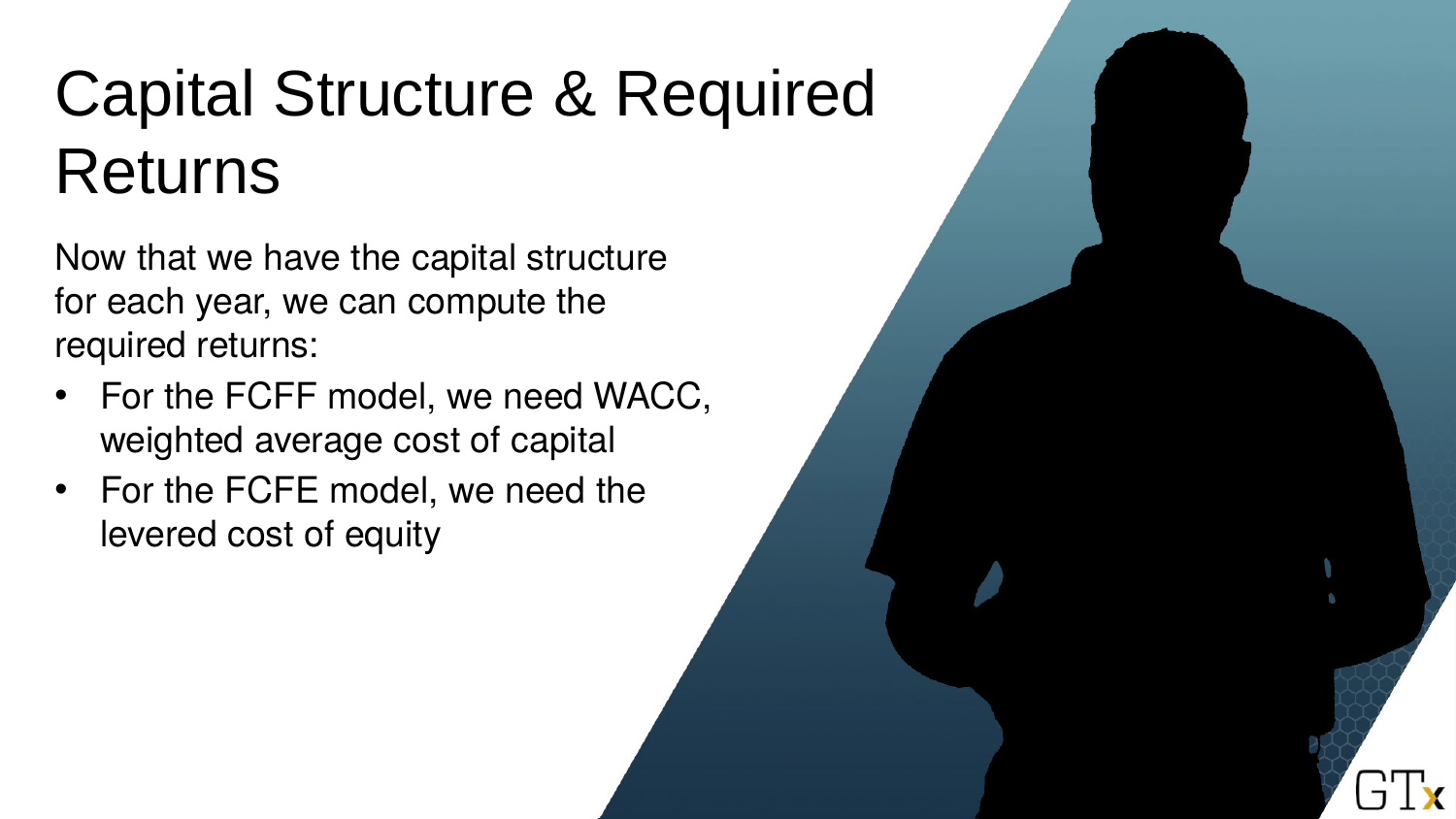

# Capital Structure & Required Returns
Now that we have the capital structure for each year, we can compute the required returns:
For the FCFF model, we need WACC, weighted average cost of capital
For the FCFE model, we need the levered cost of equity